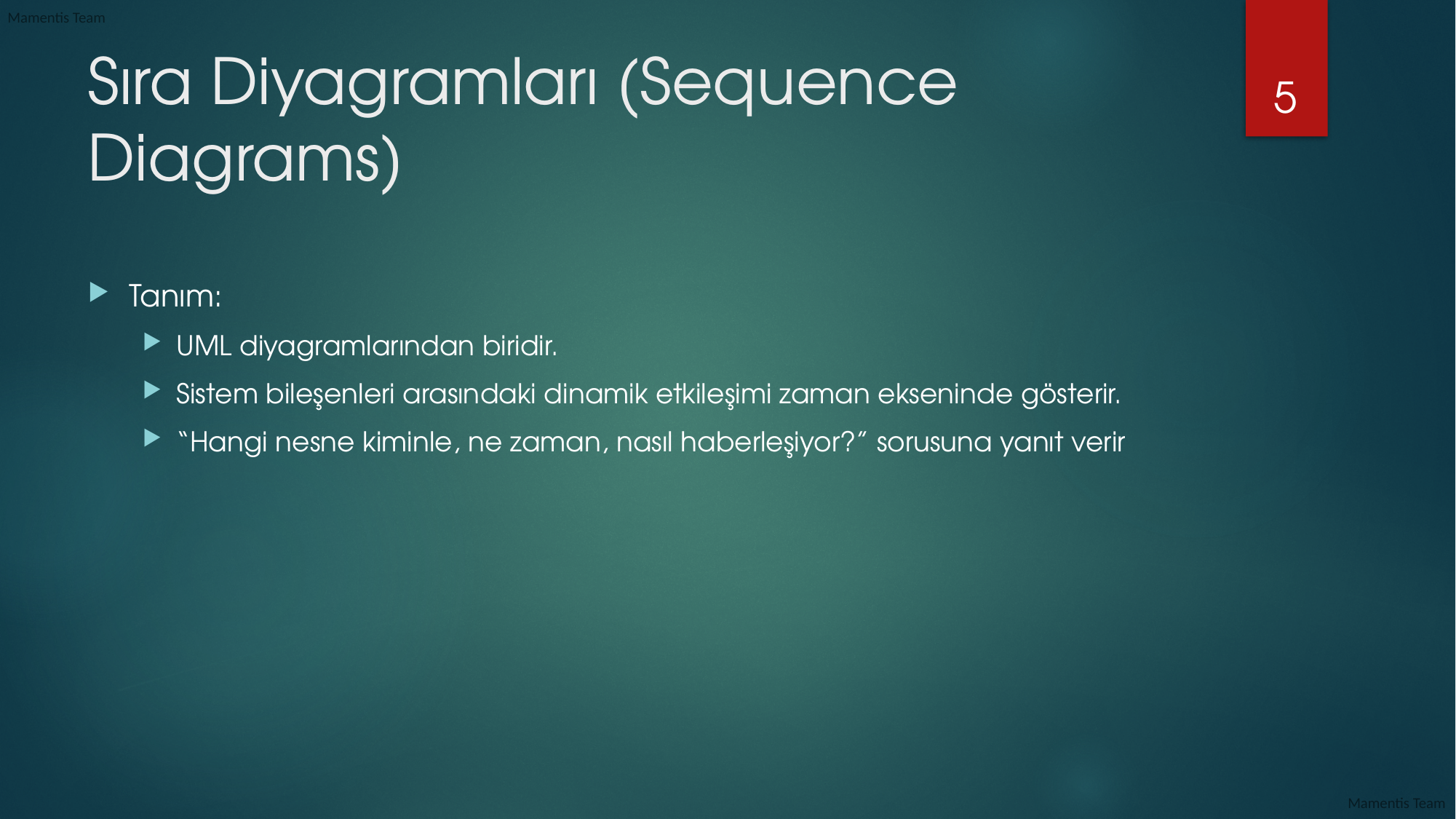

# Sıra Diyagramları (Sequence Diagrams)
5
Tanım:
UML diyagramlarından biridir.
Sistem bileşenleri arasındaki dinamik etkileşimi zaman ekseninde gösterir.
“Hangi nesne kiminle, ne zaman, nasıl haberleşiyor?” sorusuna yanıt verir